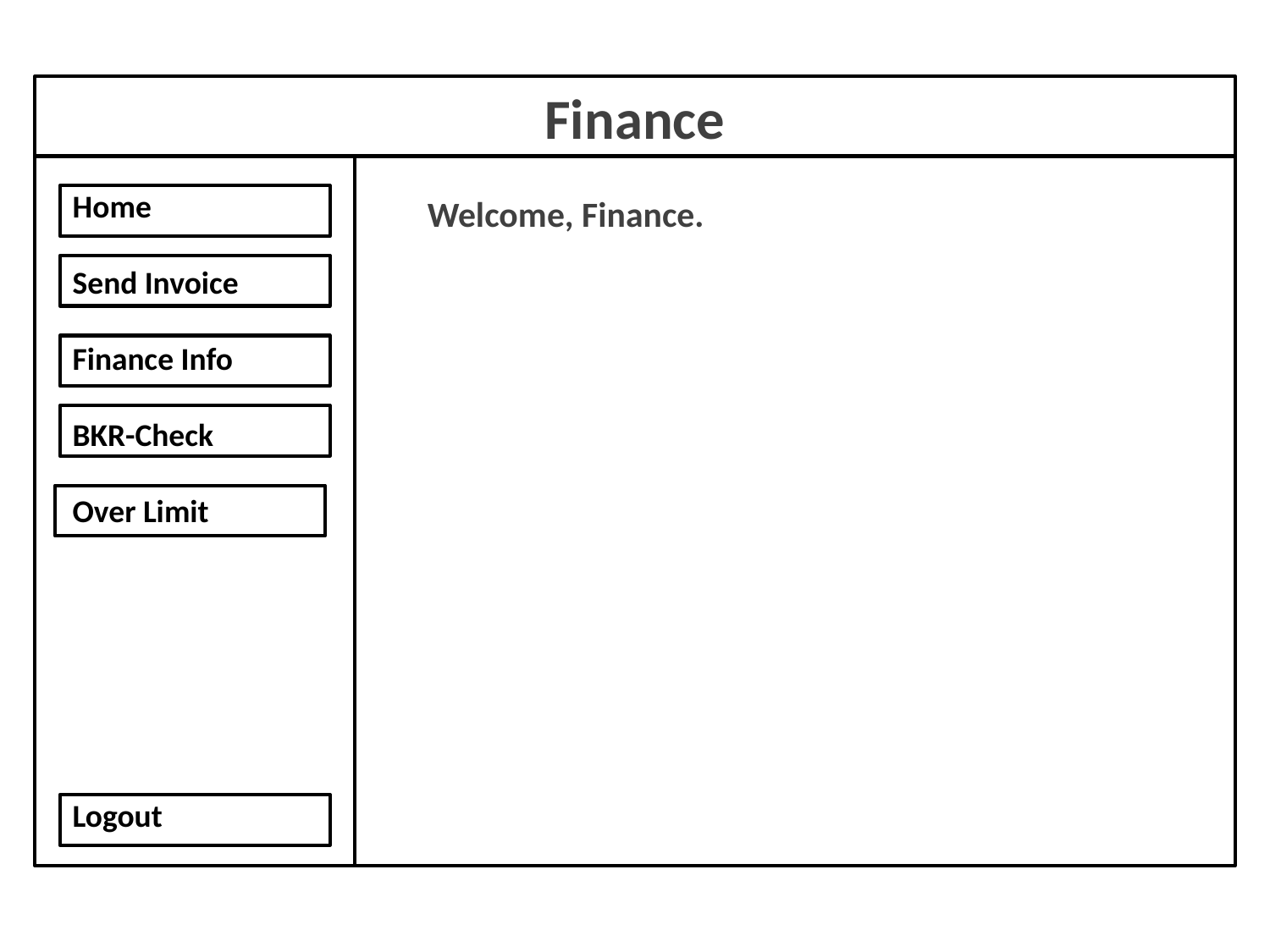

Finance

Home

Send Invoice

Finance Info

BKR-Check

Over Limit

Logout

Welcome, Finance.